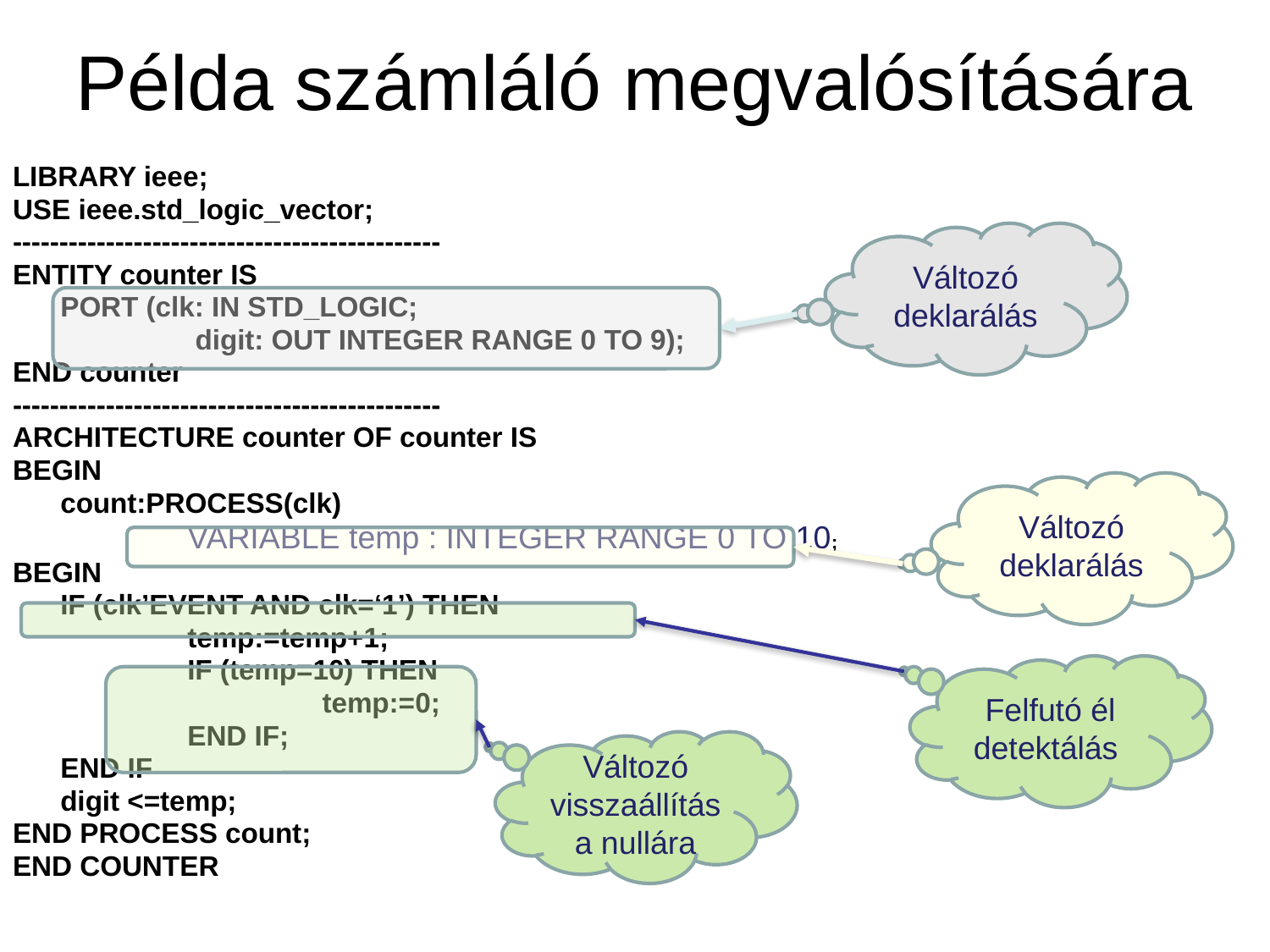

# Példa számláló megvalósítására
LIBRARY ieee;
USE ieee.std_logic_vector;
----------------------------------------------
ENTITY counter IS
	PORT (clk: IN STD_LOGIC;
		 digit: OUT INTEGER RANGE 0 TO 9);
END counter
----------------------------------------------
ARCHITECTURE counter OF counter IS
BEGIN
	count:PROCESS(clk)
		VARIABLE temp : INTEGER RANGE 0 TO 10;
BEGIN
	IF (clk’EVENT AND clk=‘1’) THEN
		temp:=temp+1;
		IF (temp=10) THEN
			 temp:=0;
		END IF;
	END IF
	digit <=temp;
END PROCESS count;
END COUNTER
Változó deklarálás

Változó deklarálás

Felfutó él detektálás

Változó visszaállítása nullára